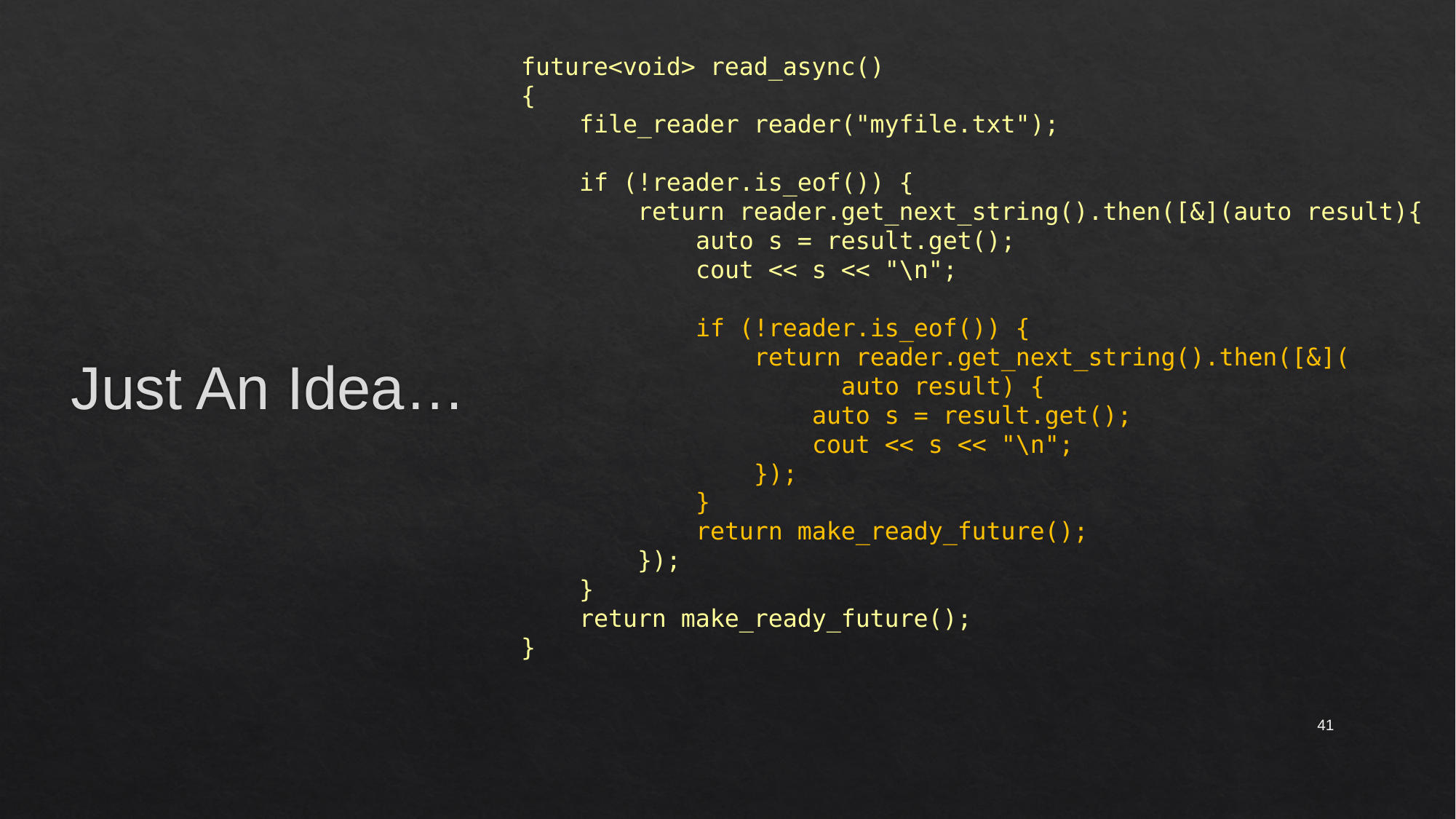

future<void> read_async()
{
    file_reader reader("myfile.txt");

    if (!reader.is_eof()) {
        return reader.get_next_string().then([&](auto result){
            auto s = result.get();
            cout << s << "\n";

            if (!reader.is_eof()) {
                return reader.get_next_string().then([&](
                      auto result) {
                    auto s = result.get();
                    cout << s << "\n";
                });
            }
            return make_ready_future();
        });
    }
    return make_ready_future();
}
# Just An Idea…
41